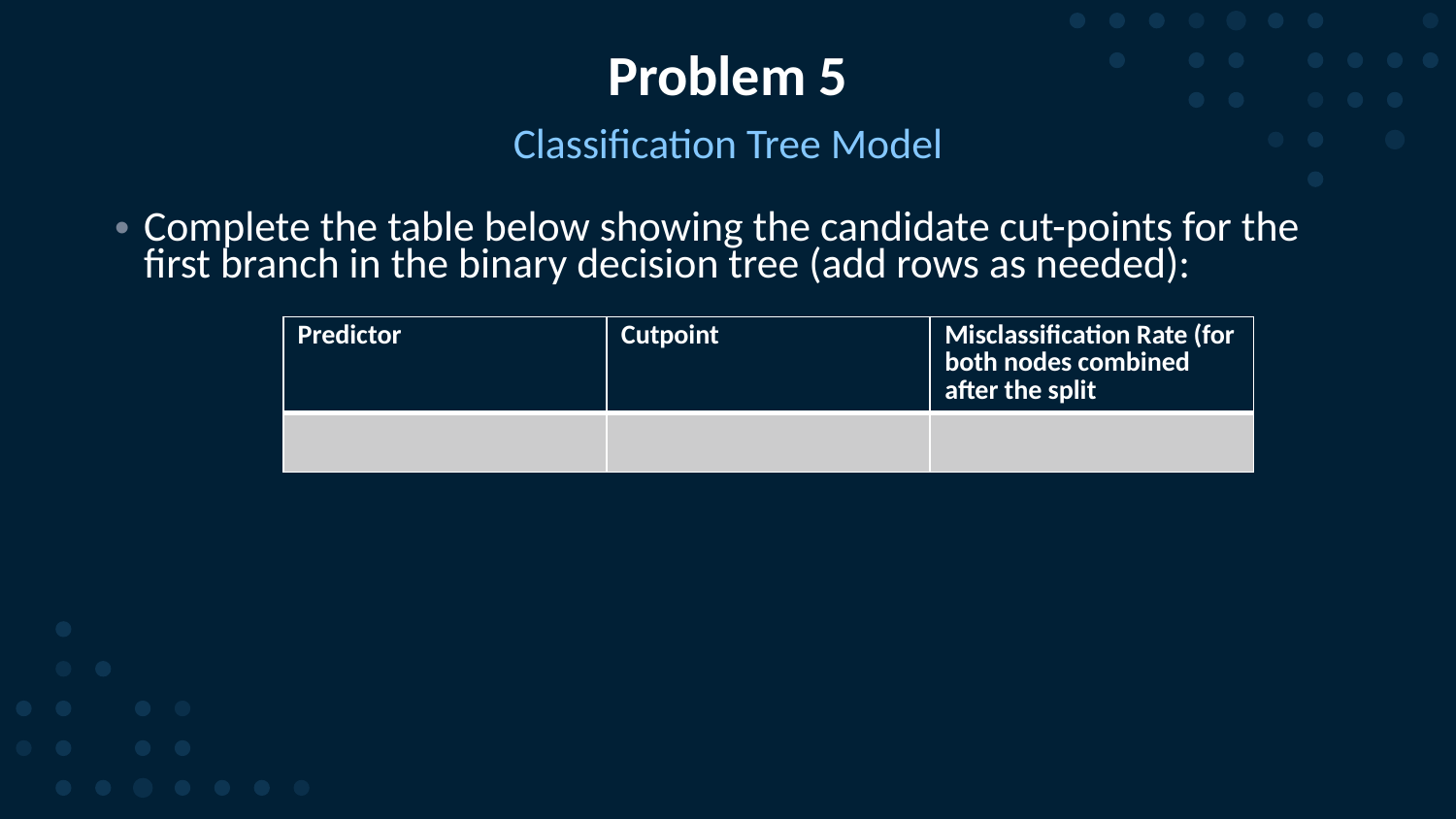

# Problem 5
Classification Tree Model
Complete the table below showing the candidate cut-points for the first branch in the binary decision tree (add rows as needed):

| Predictor | Cutpoint | Misclassification Rate (for both nodes combined after the split |
| --- | --- | --- |
|  |  |  |